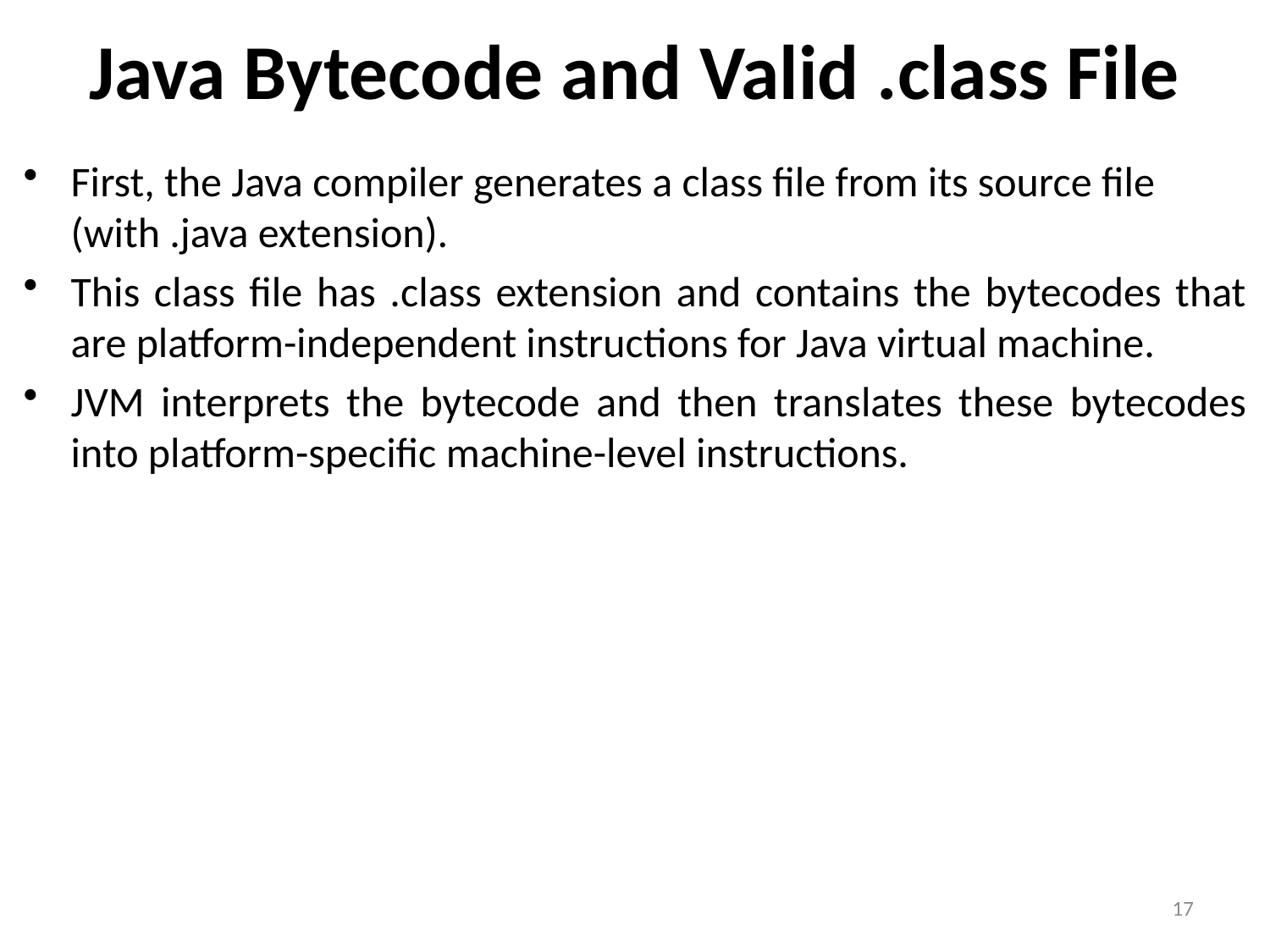

Java Bytecode and Valid .class File
First, the Java compiler generates a class file from its source file (with .java extension).
This class file has .class extension and contains the bytecodes that are platform-independent instructions for Java virtual machine.
JVM interprets the bytecode and then translates these bytecodes into platform-specific machine-level instructions.
17